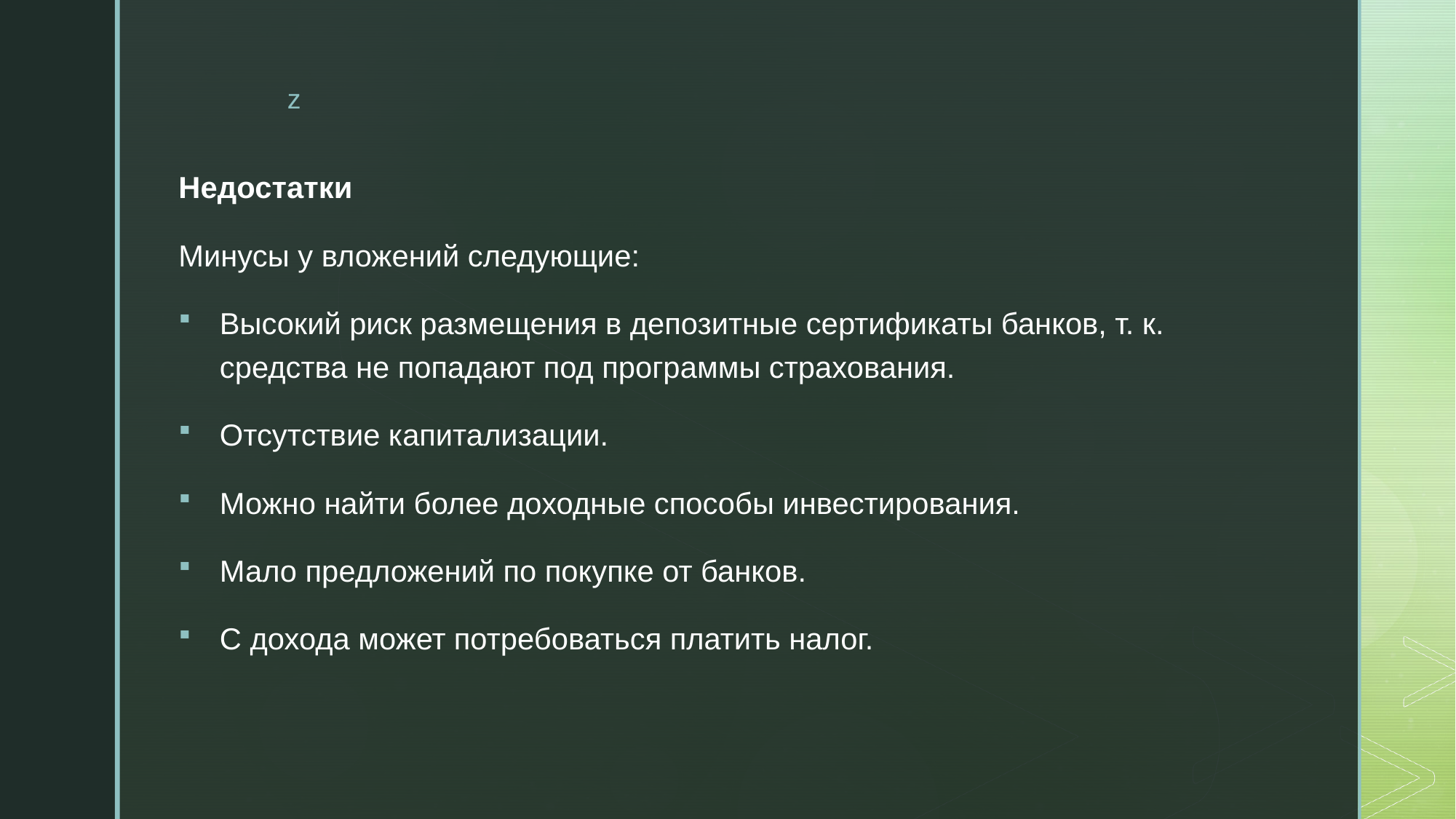

Недостатки
Минусы у вложений следующие:
Высокий риск размещения в депозитные сертификаты банков, т. к. средства не попадают под программы страхования.
Отсутствие капитализации.
Можно найти более доходные способы инвестирования.
Мало предложений по покупке от банков.
С дохода может потребоваться платить налог.